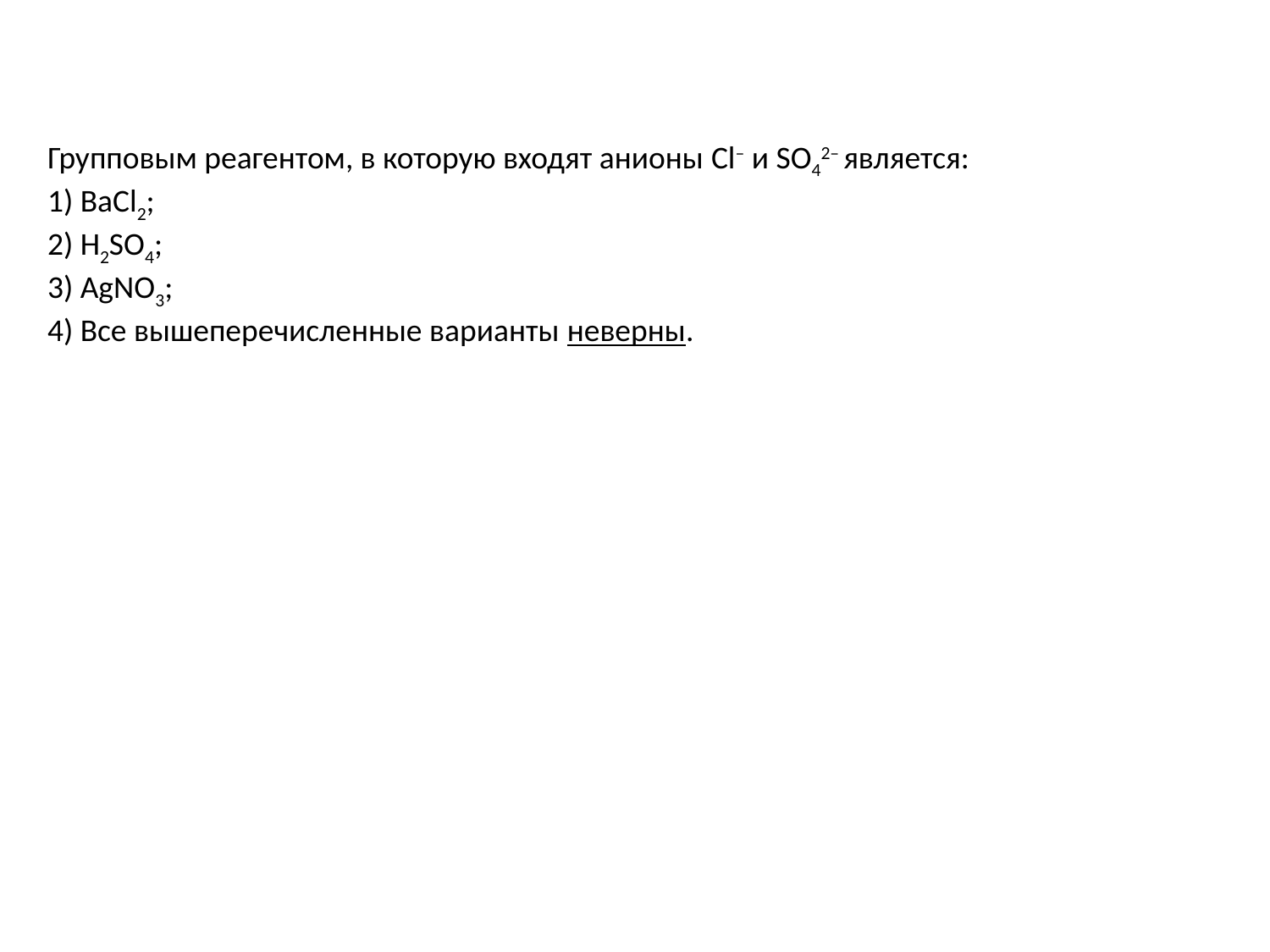

Групповым реагентом, в которую входят анионы Cl– и SO42– является:
1) BaCl2;
2) H2SO4;
3) AgNO3;
4) Все вышеперечисленные варианты неверны.